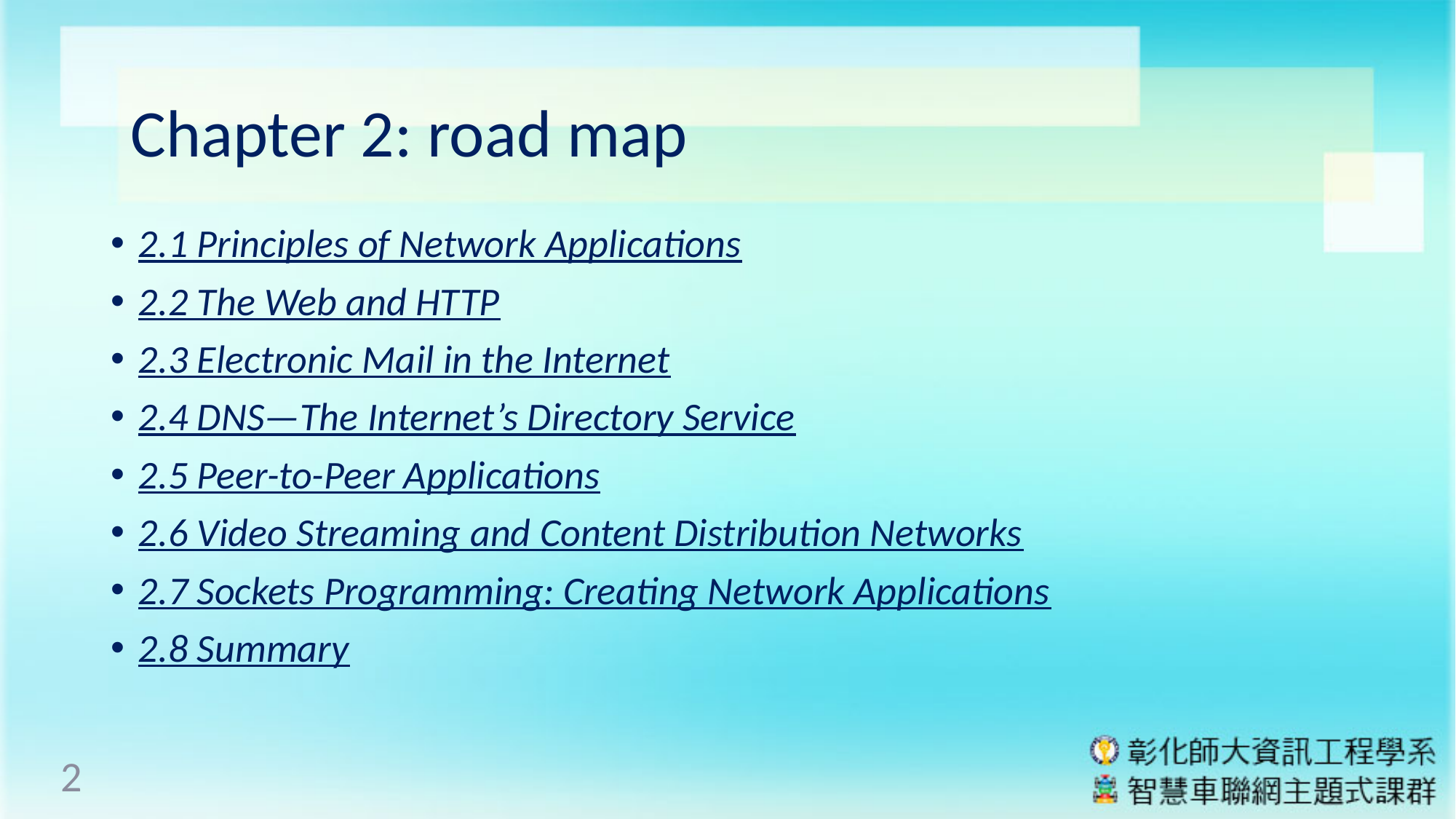

# Chapter 2: road map
2.1 Principles of Network Applications
2.2 The Web and HTTP
2.3 Electronic Mail in the Internet
2.4 DNS—The Internet’s Directory Service
2.5 Peer-to-Peer Applications
2.6 Video Streaming and Content Distribution Networks
2.7 Sockets Programming: Creating Network Applications
2.8 Summary
2